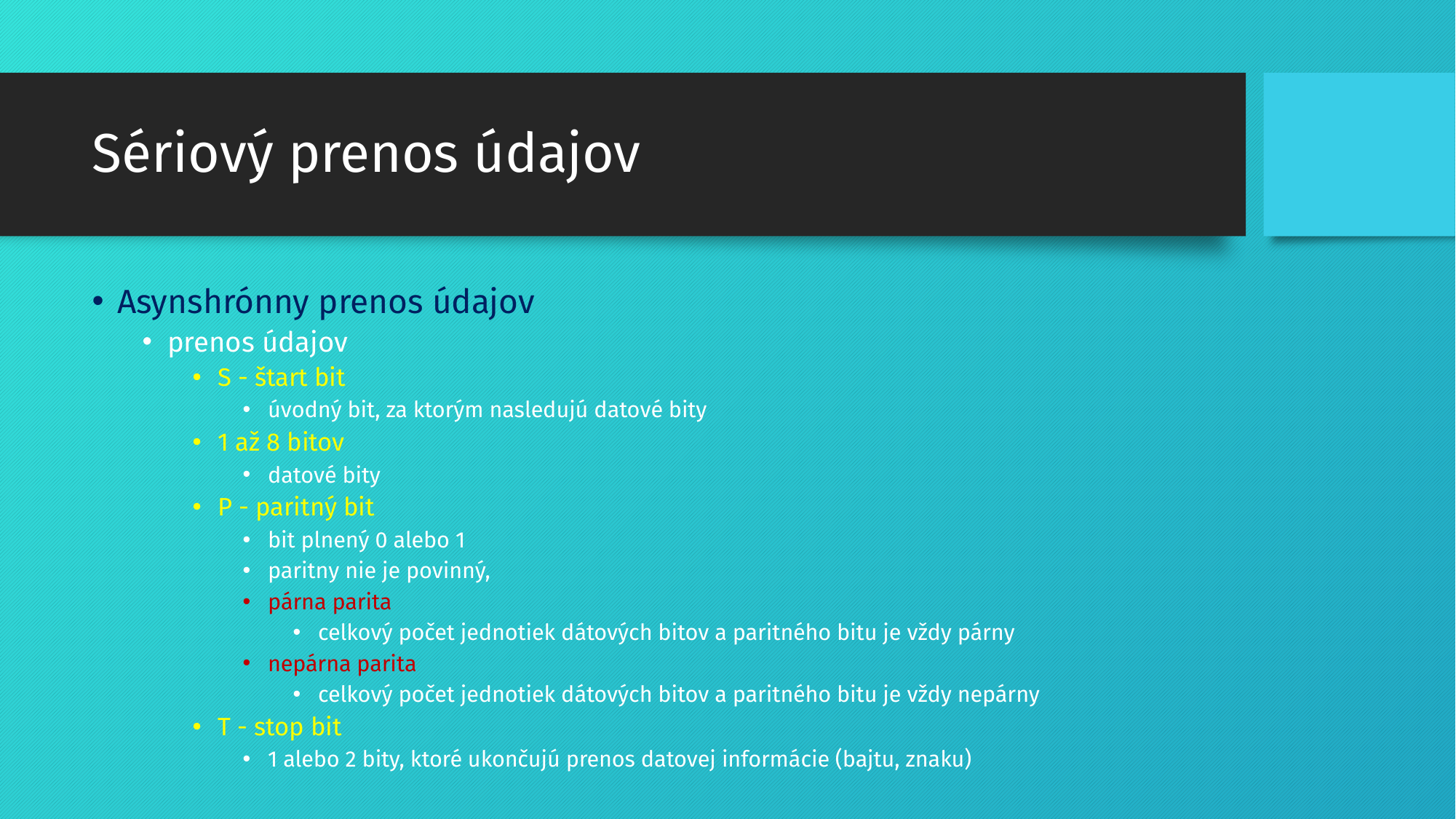

# Sériový prenos údajov
Asynshrónny prenos údajov
prenos údajov
S - štart bit
úvodný bit, za ktorým nasledujú datové bity
1 až 8 bitov
datové bity
P - paritný bit
bit plnený 0 alebo 1
paritny nie je povinný,
párna parita
celkový počet jednotiek dátových bitov a paritného bitu je vždy párny
nepárna parita
celkový počet jednotiek dátových bitov a paritného bitu je vždy nepárny
T - stop bit
1 alebo 2 bity, ktoré ukončujú prenos datovej informácie (bajtu, znaku)